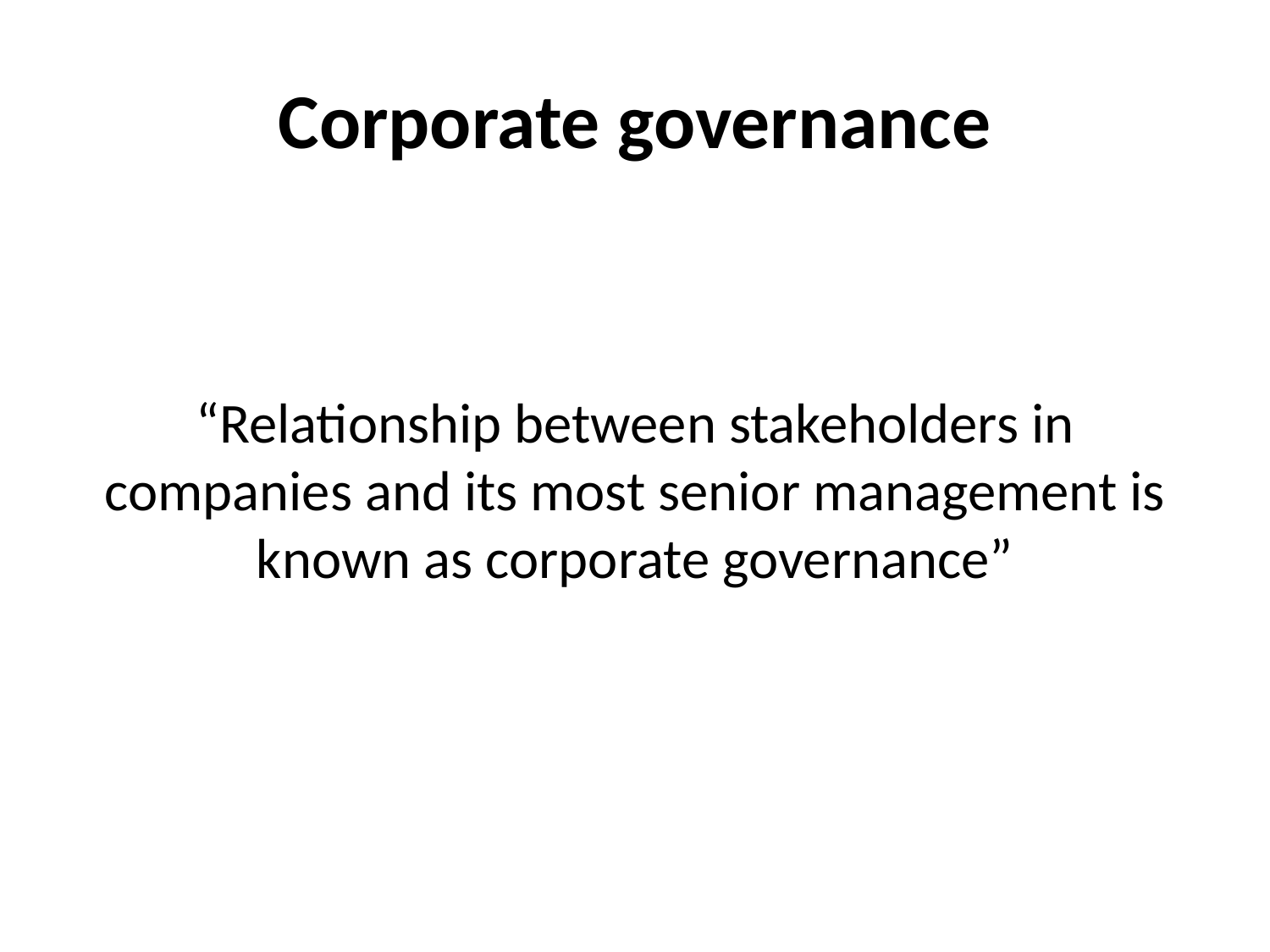

# Corporate governance

“Relationship between stakeholders in companies and its most senior management is known as corporate governance”